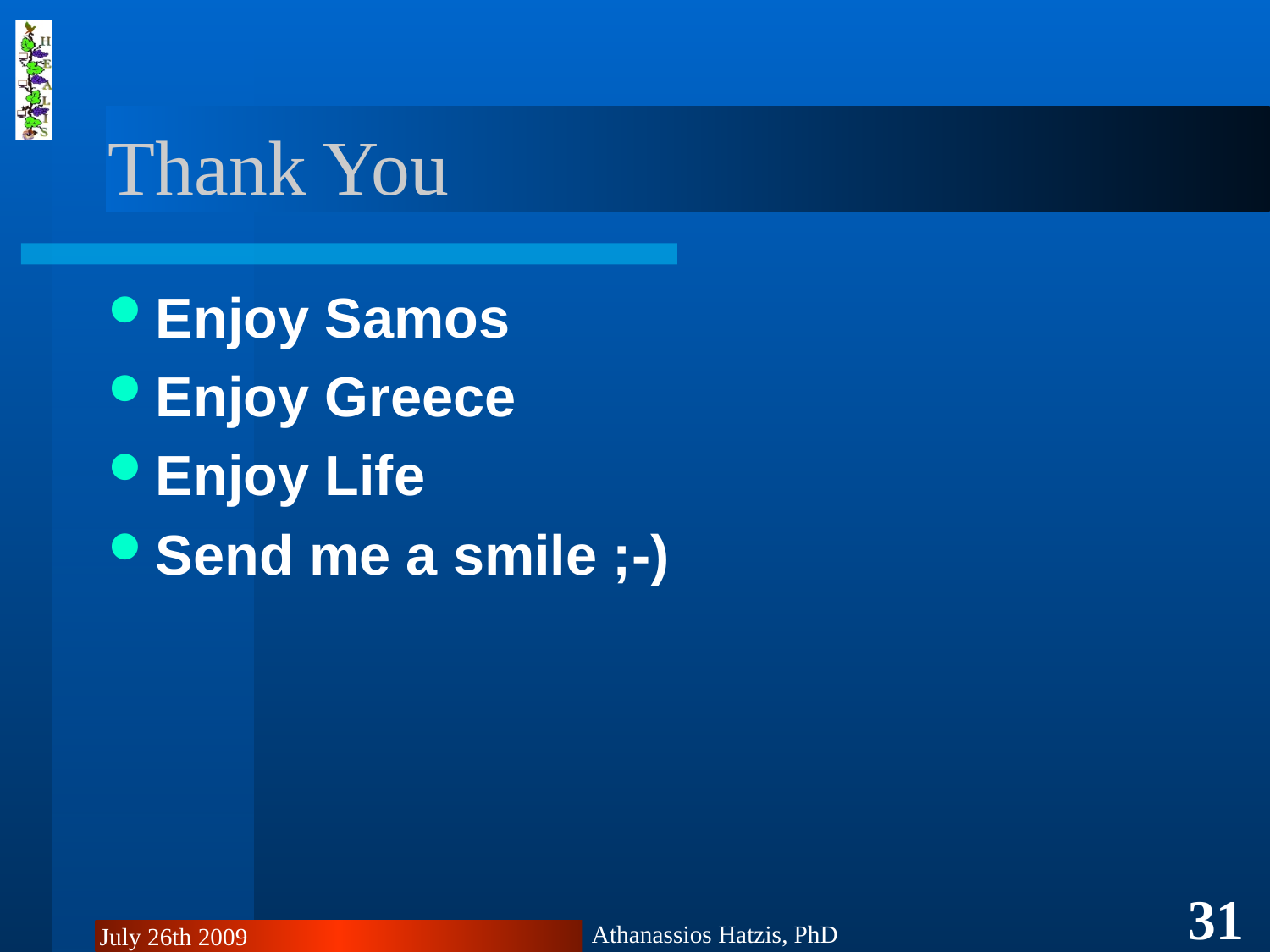

# Thank You
Enjoy Samos
Enjoy Greece
Enjoy Life
Send me a smile ;-)
31
Athanassios Hatzis, PhD
July 26th 2009